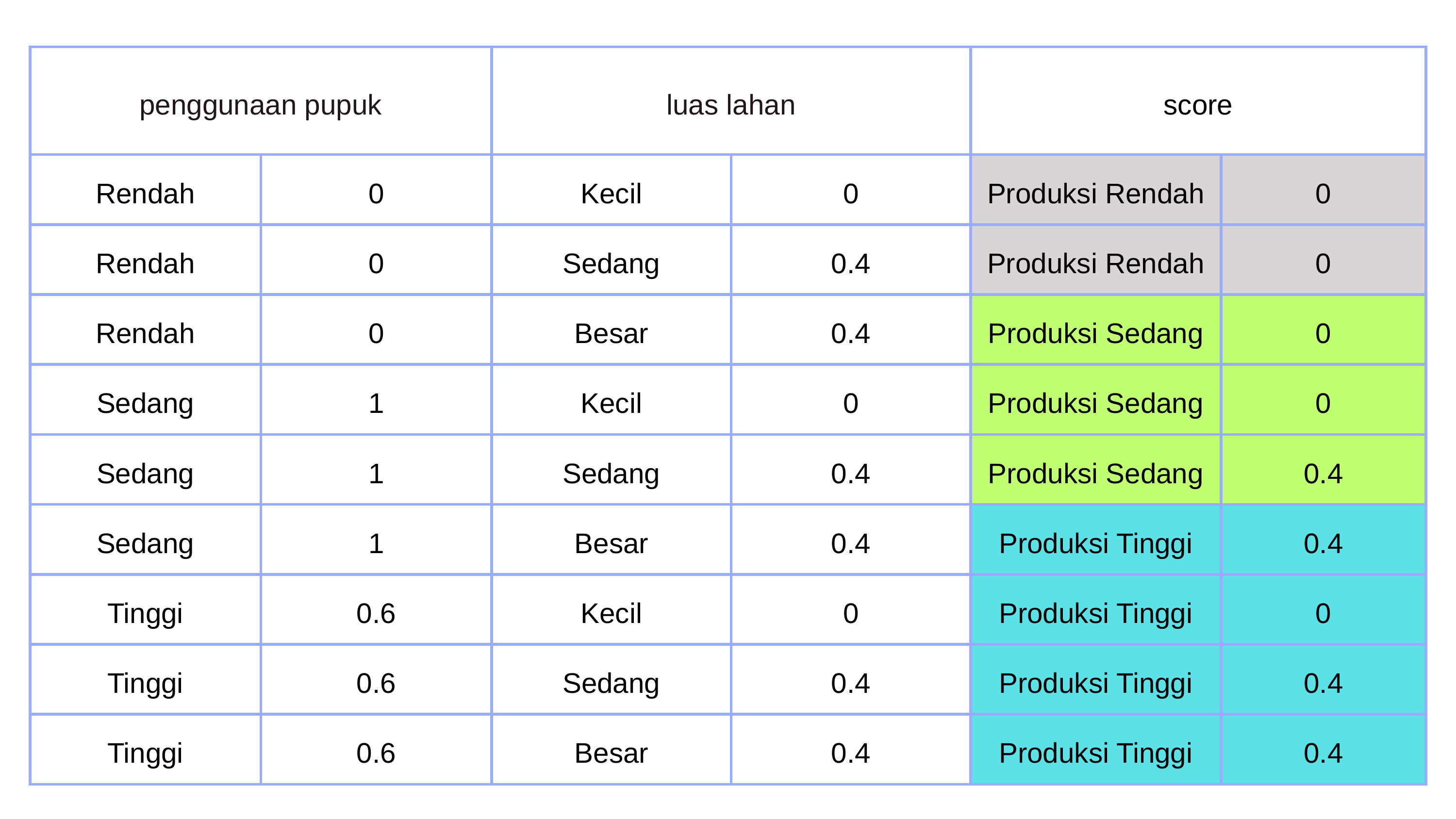

| penggunaan pupuk | penggunaan pupuk | luas lahan | luas lahan | score | jumlah produksi |
| --- | --- | --- | --- | --- | --- |
| Rendah | 0 | Kecil | 0 | Produksi Rendah | 0 |
| Rendah | 0 | Sedang | 0.4 | Produksi Rendah | 0 |
| Rendah | 0 | Besar | 0.4 | Produksi Sedang | 0 |
| Sedang | 1 | Kecil | 0 | Produksi Sedang | 0 |
| Sedang | 1 | Sedang | 0.4 | Produksi Sedang | 0.4 |
| Sedang | 1 | Besar | 0.4 | Produksi Tinggi | 0.4 |
| Tinggi | 0.6 | Kecil | 0 | Produksi Tinggi | 0 |
| Tinggi | 0.6 | Sedang | 0.4 | Produksi Tinggi | 0.4 |
| Tinggi | 0.6 | Besar | 0.4 | Produksi Tinggi | 0.4 |